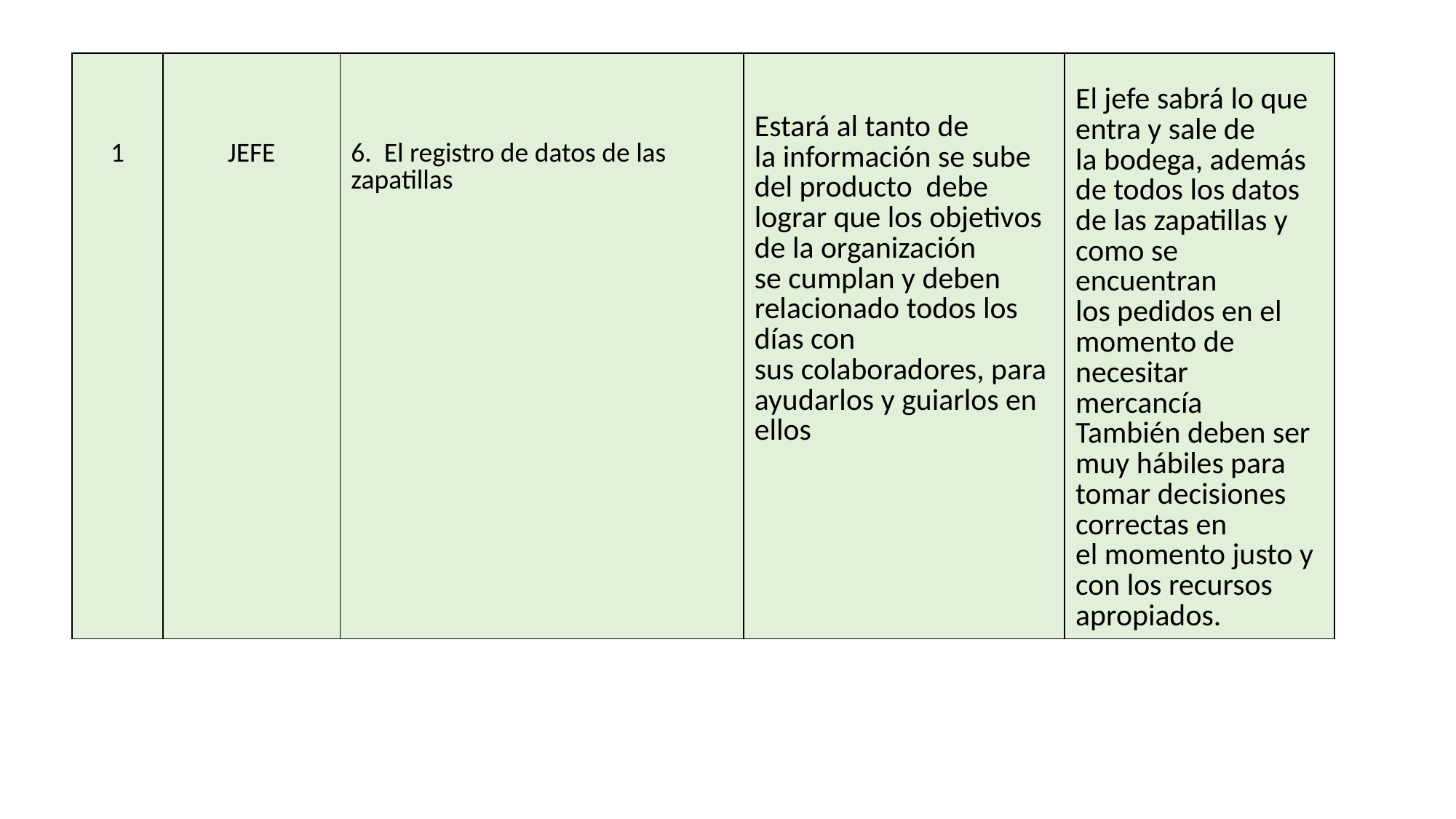

| ​ ​ ​ 1​ | ​ ​ ​ JEFE​ | 6.  El registro de datos de las zapatillas​ ​ | ​ ​ Estará al tanto de la información se sube del producto  debe lograr que los objetivos de la organización se cumplan y deben relacionado todos los días con sus colaboradores, para ayudarlos y guiarlos en ellos​ | ​ ​El jefe sabrá lo que entra y sale de la bodega, además de todos los datos de las zapatillas y como se encuentran los pedidos en el momento de necesitar mercancía ​ También deben ser muy hábiles para tomar decisiones correctas en el momento justo y con los recursos apropiados.​ |
| --- | --- | --- | --- | --- |